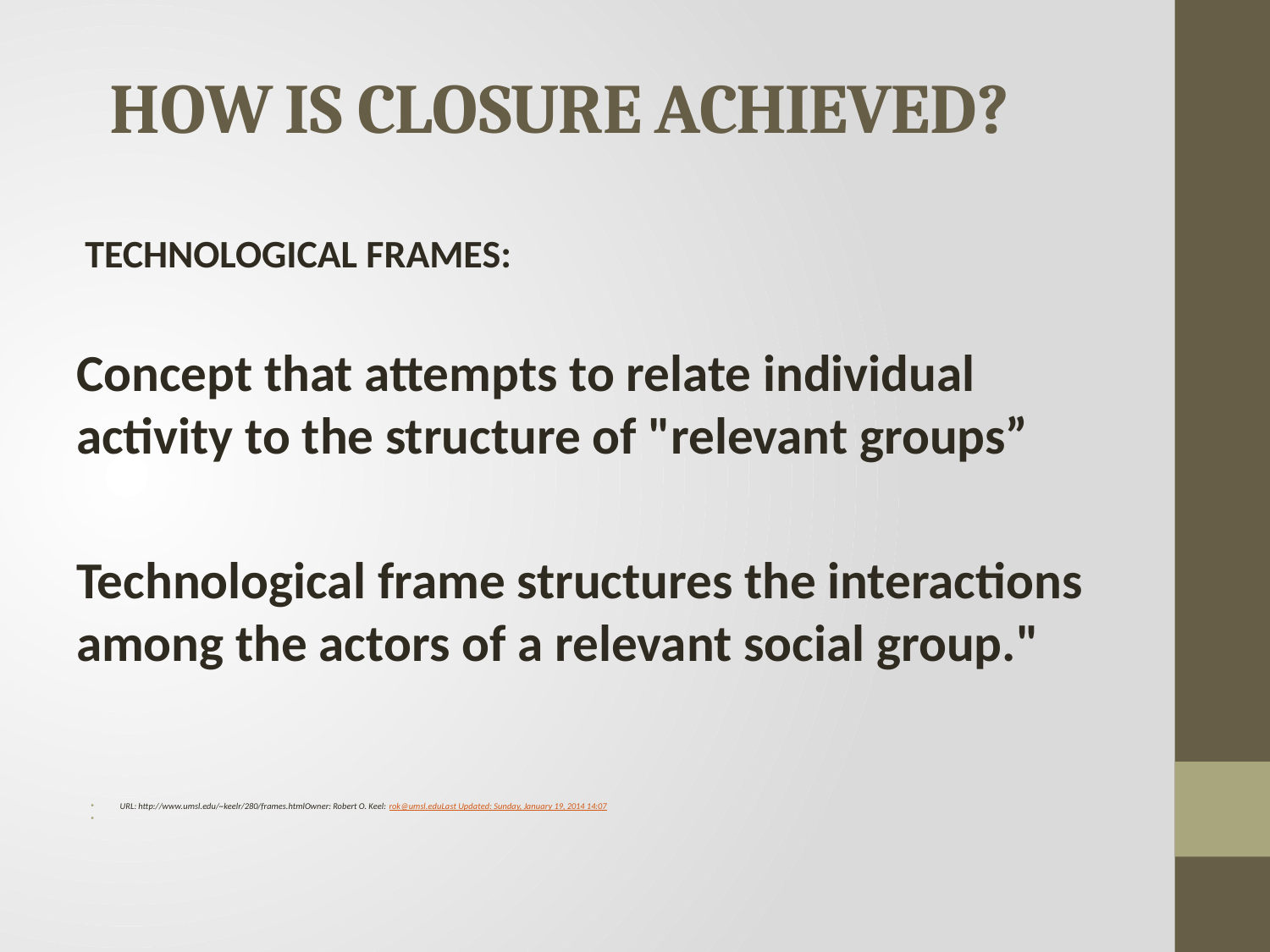

# HOW IS CLOSURE ACHIEVED?
 TECHNOLOGICAL FRAMES:

Concept that attempts to relate individual activity to the structure of "relevant groups”

Technological frame structures the interactions among the actors of a relevant social group."

URL: http://www.umsl.edu/~keelr/280/frames.html Owner: Robert O. Keel: rok@umsl.edu Last Updated: Sunday, January 19, 2014 14:07